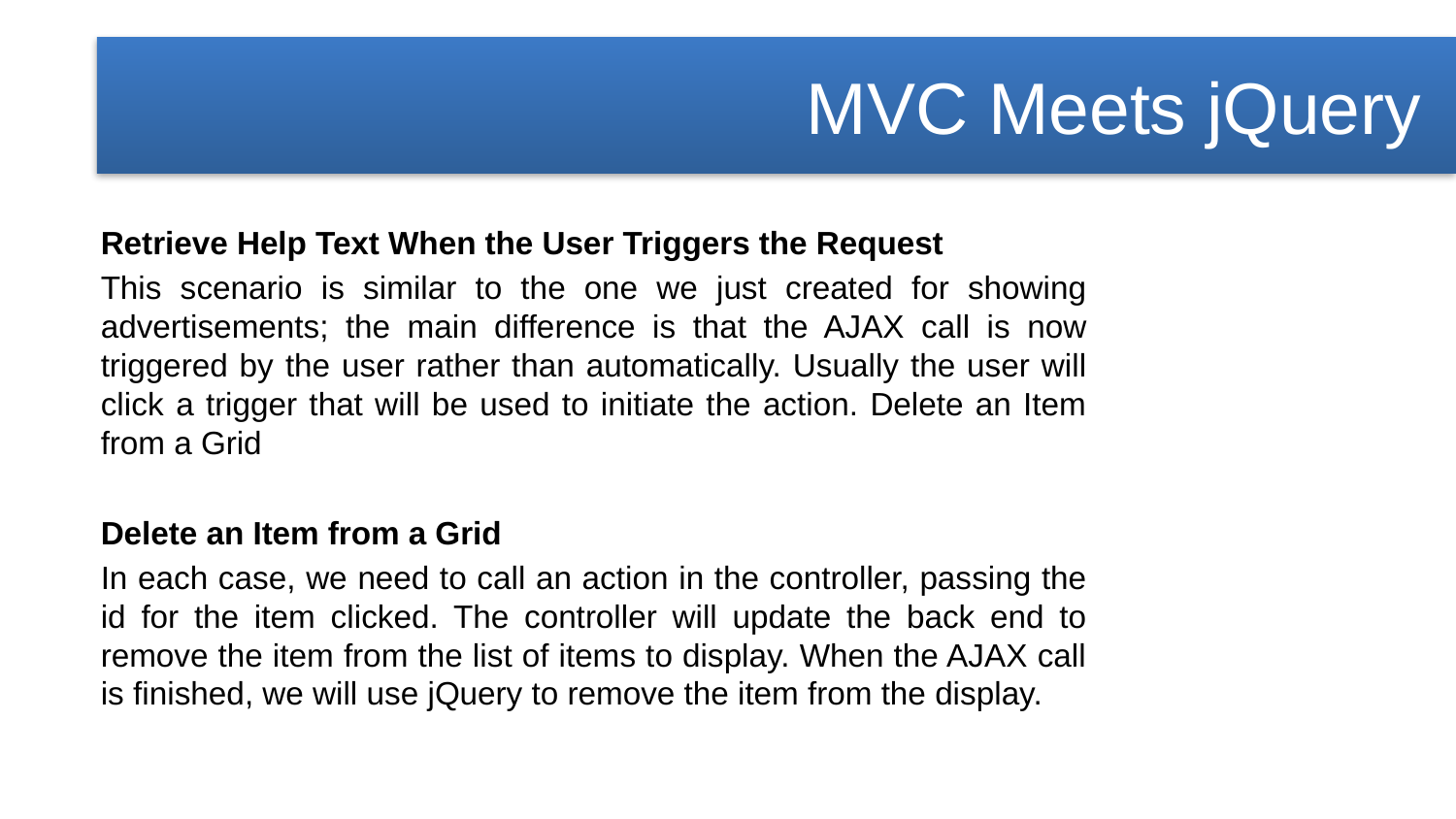

MVC Meets jQuery
Retrieve Help Text When the User Triggers the Request
	This scenario is similar to the one we just created for showing advertisements; the main difference is that the AJAX call is now triggered by the user rather than automatically. Usually the user will click a trigger that will be used to initiate the action. Delete an Item from a Grid

Delete an Item from a Grid
	In each case, we need to call an action in the controller, passing the id for the item clicked. The controller will update the back end to remove the item from the list of items to display. When the AJAX call is finished, we will use jQuery to remove the item from the display.